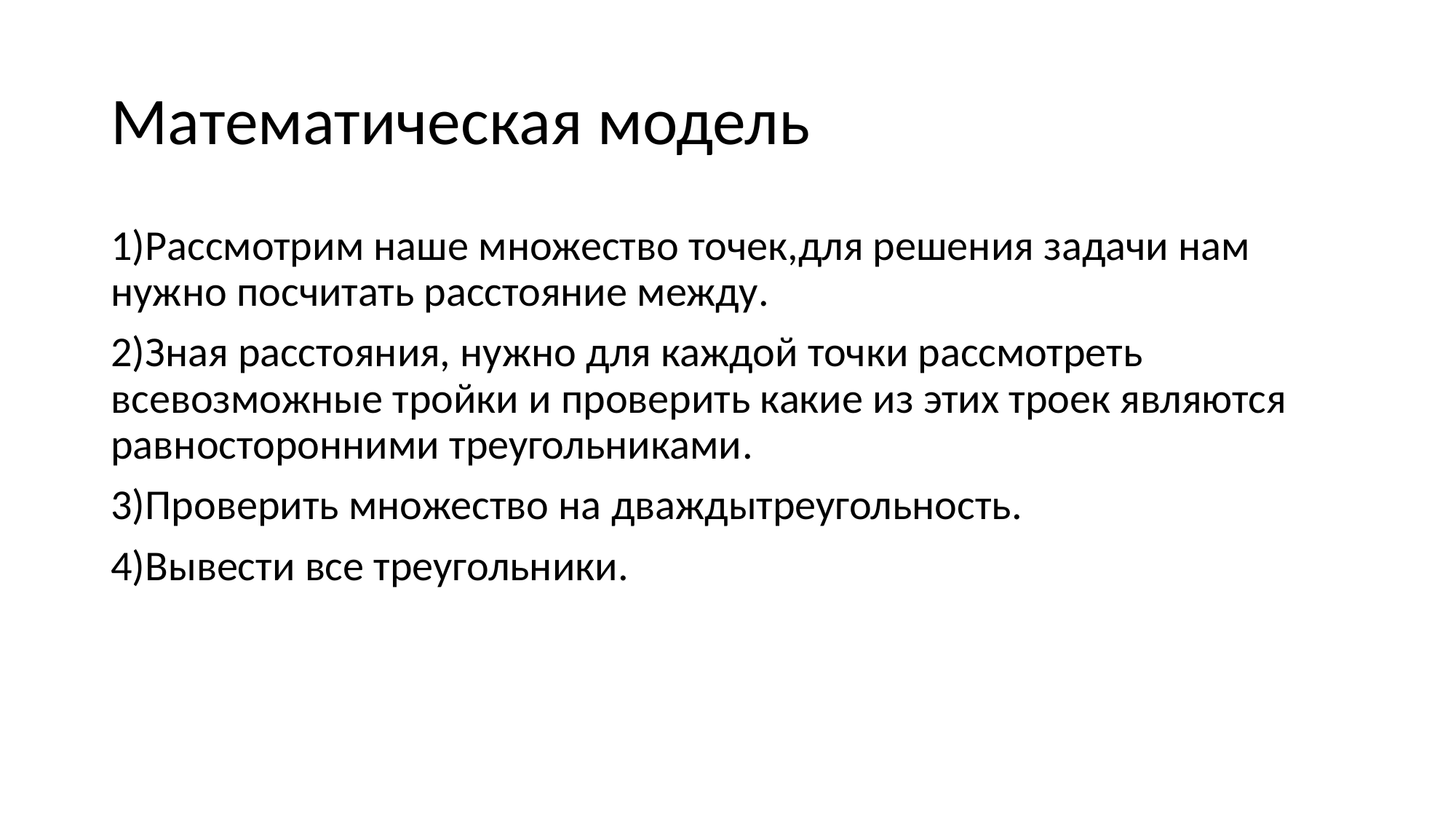

# Математическая модель
1)Рассмотрим наше множество точек,для решения задачи нам нужно посчитать расстояние между.
2)Зная расстояния, нужно для каждой точки рассмотреть всевозможные тройки и проверить какие из этих троек являются равносторонними треугольниками.
3)Проверить множество на дваждытреугольность.
4)Вывести все треугольники.